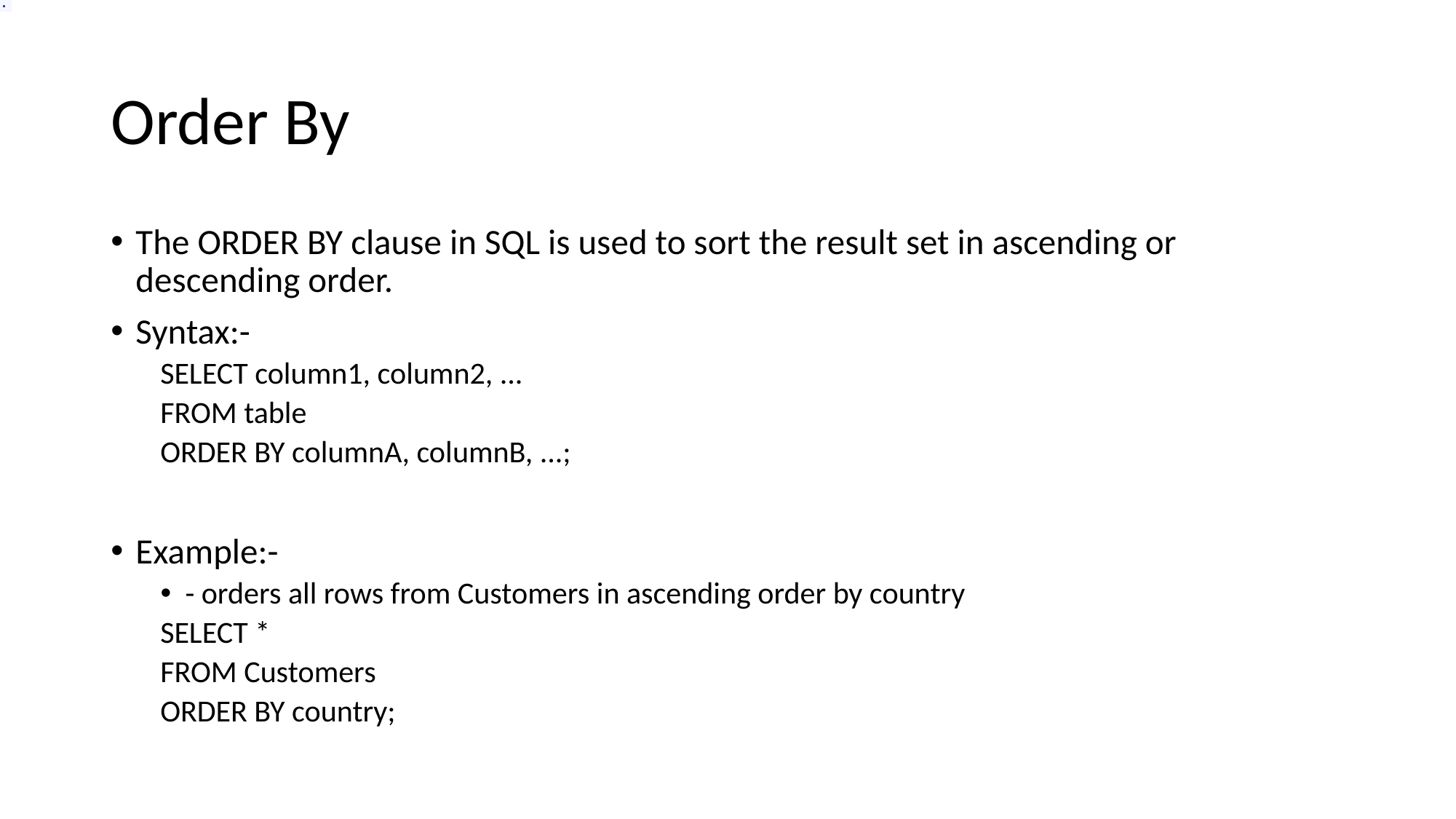

.
# Order By
The ORDER BY clause in SQL is used to sort the result set in ascending or descending order.
Syntax:-
SELECT column1, column2, ...
FROM table
ORDER BY columnA, columnB, ...;

Example:-
- orders all rows from Customers in ascending order by country
SELECT *
FROM Customers
ORDER BY country;